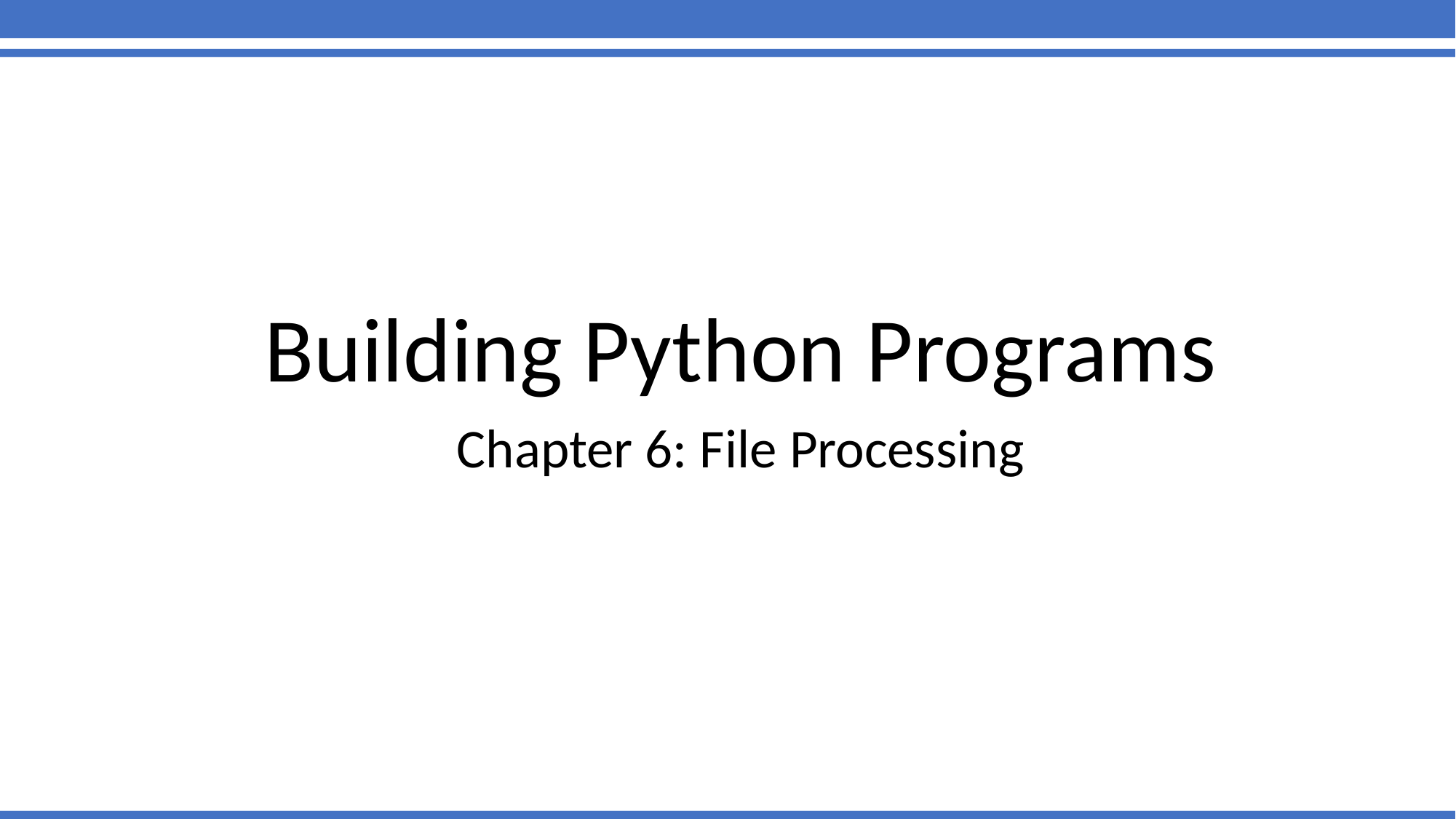

# Building Python Programs
Chapter 6: File Processing